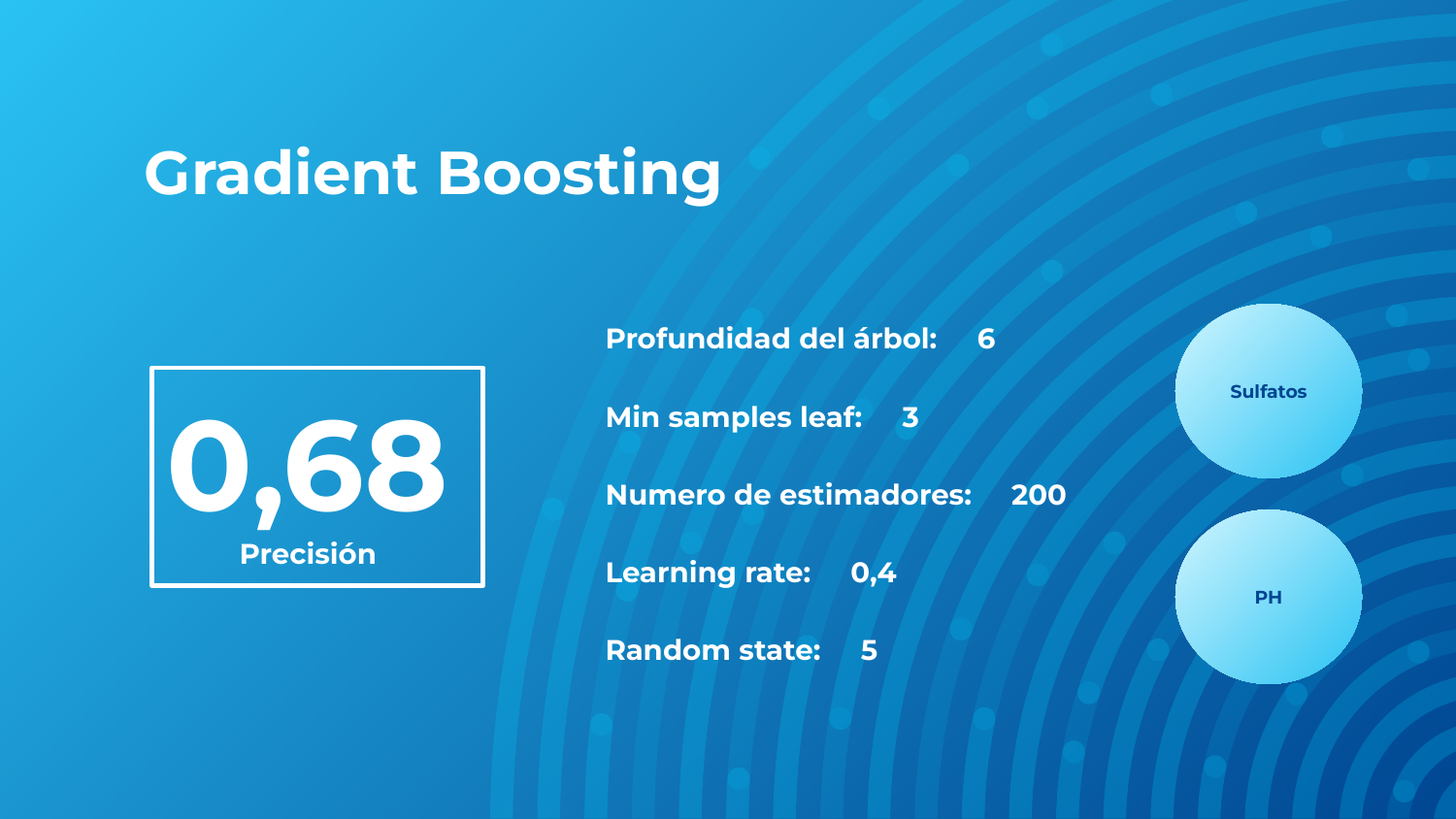

# Gradient Boosting

Sulfatos
Profundidad del árbol:     6
0,68
Precisión
Min samples leaf:     3
Numero de estimadores:     200

PH
Learning rate:     0,4
Random state:     5